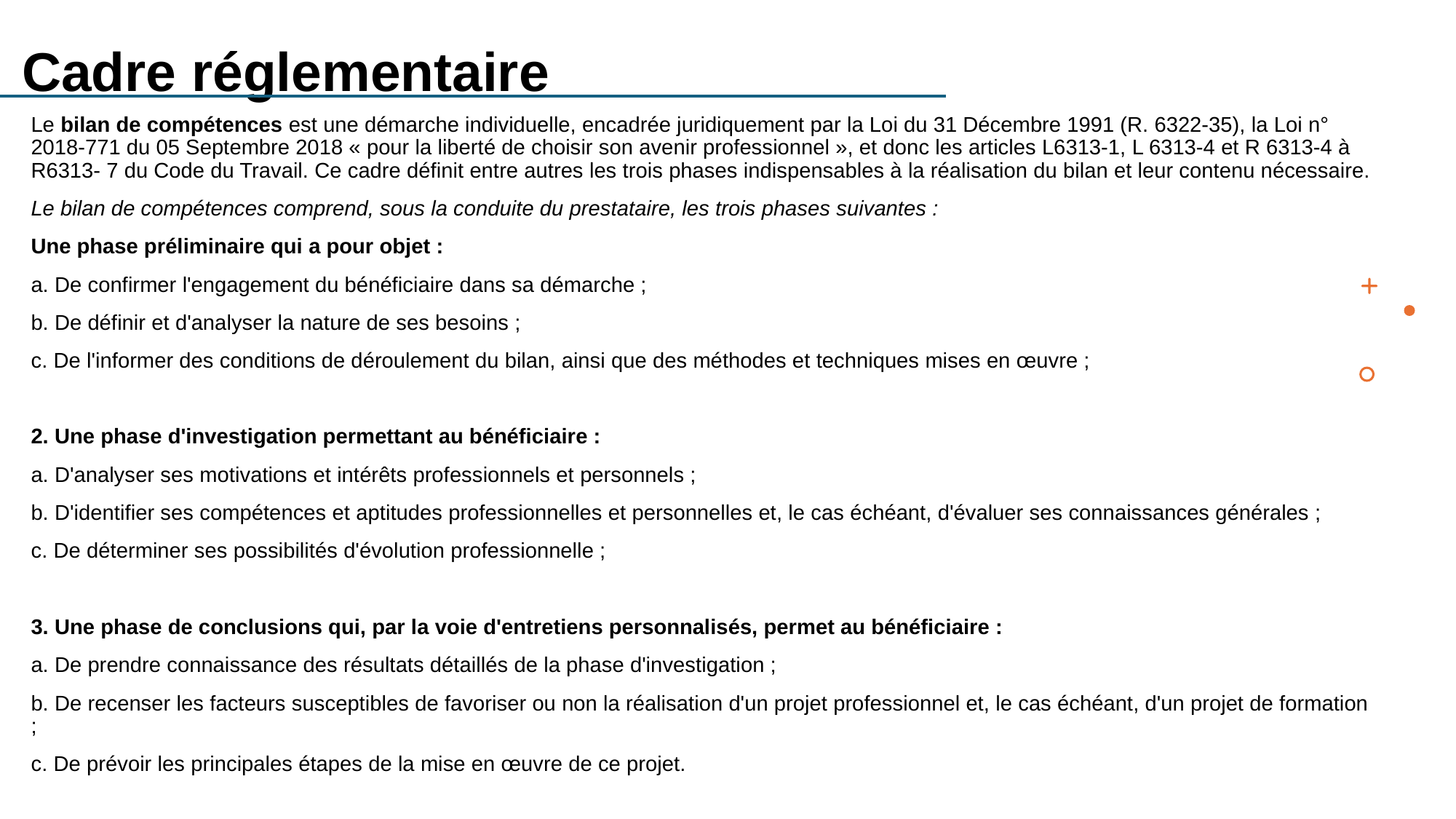

# Cadre réglementaire
Le bilan de compétences est une démarche individuelle, encadrée juridiquement par la Loi du 31 Décembre 1991 (R. 6322-35), la Loi n° 2018-771 du 05 Septembre 2018 « pour la liberté de choisir son avenir professionnel », et donc les articles L6313-1, L 6313-4 et R 6313-4 à R6313- 7 du Code du Travail. Ce cadre définit entre autres les trois phases indispensables à la réalisation du bilan et leur contenu nécessaire.
Le bilan de compétences comprend, sous la conduite du prestataire, les trois phases suivantes :
Une phase préliminaire qui a pour objet :
a. De confirmer l'engagement du bénéficiaire dans sa démarche ;
b. De définir et d'analyser la nature de ses besoins ;
c. De l'informer des conditions de déroulement du bilan, ainsi que des méthodes et techniques mises en œuvre ;

2. Une phase d'investigation permettant au bénéficiaire :
a. D'analyser ses motivations et intérêts professionnels et personnels ;
b. D'identifier ses compétences et aptitudes professionnelles et personnelles et, le cas échéant, d'évaluer ses connaissances générales ;
c. De déterminer ses possibilités d'évolution professionnelle ;

3. Une phase de conclusions qui, par la voie d'entretiens personnalisés, permet au bénéficiaire :
a. De prendre connaissance des résultats détaillés de la phase d'investigation ;
b. De recenser les facteurs susceptibles de favoriser ou non la réalisation d'un projet professionnel et, le cas échéant, d'un projet de formation ;
c. De prévoir les principales étapes de la mise en œuvre de ce projet.